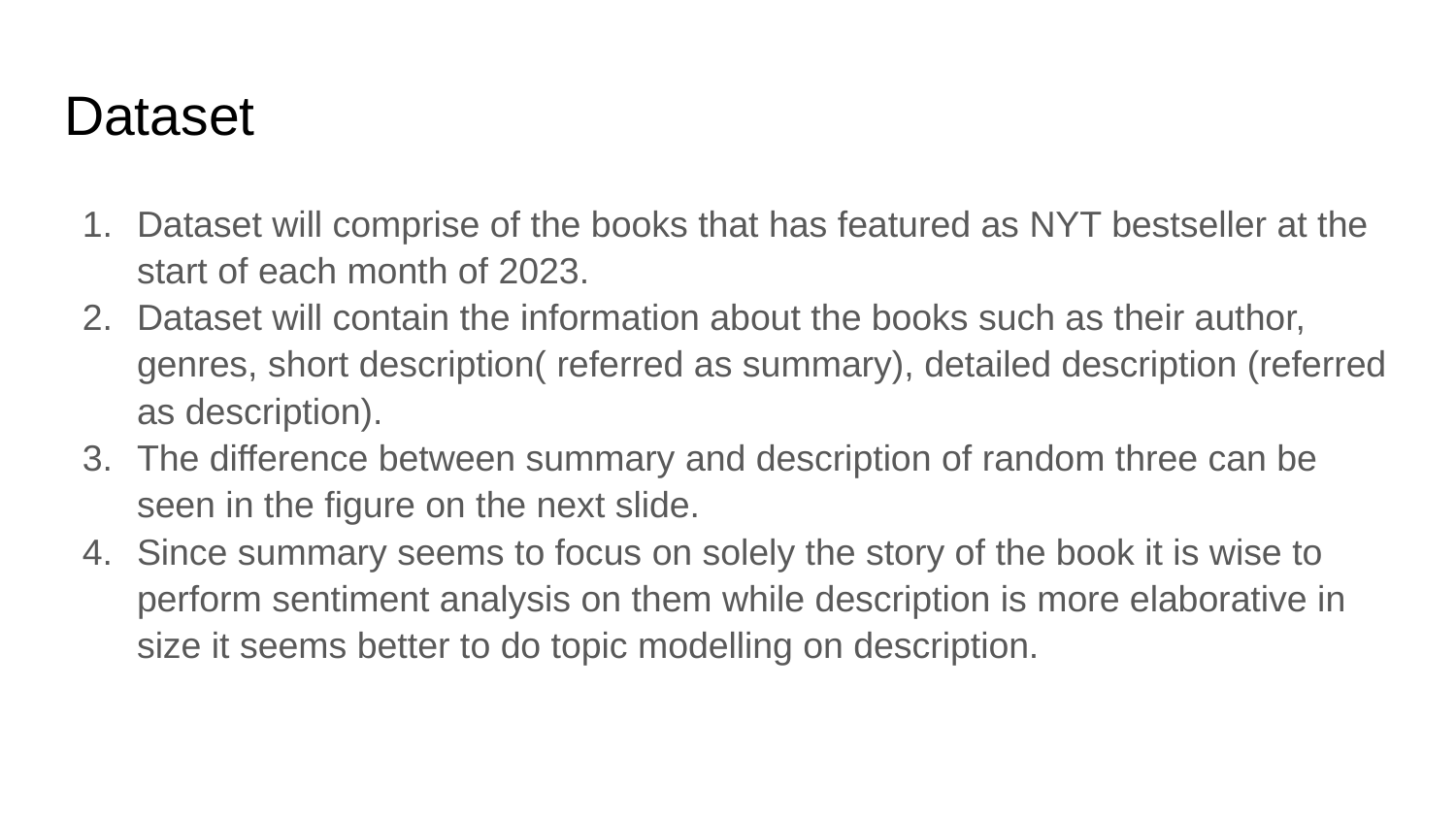

# Dataset
Dataset will comprise of the books that has featured as NYT bestseller at the start of each month of 2023.
Dataset will contain the information about the books such as their author, genres, short description( referred as summary), detailed description (referred as description).
The difference between summary and description of random three can be seen in the figure on the next slide.
Since summary seems to focus on solely the story of the book it is wise to perform sentiment analysis on them while description is more elaborative in size it seems better to do topic modelling on description.